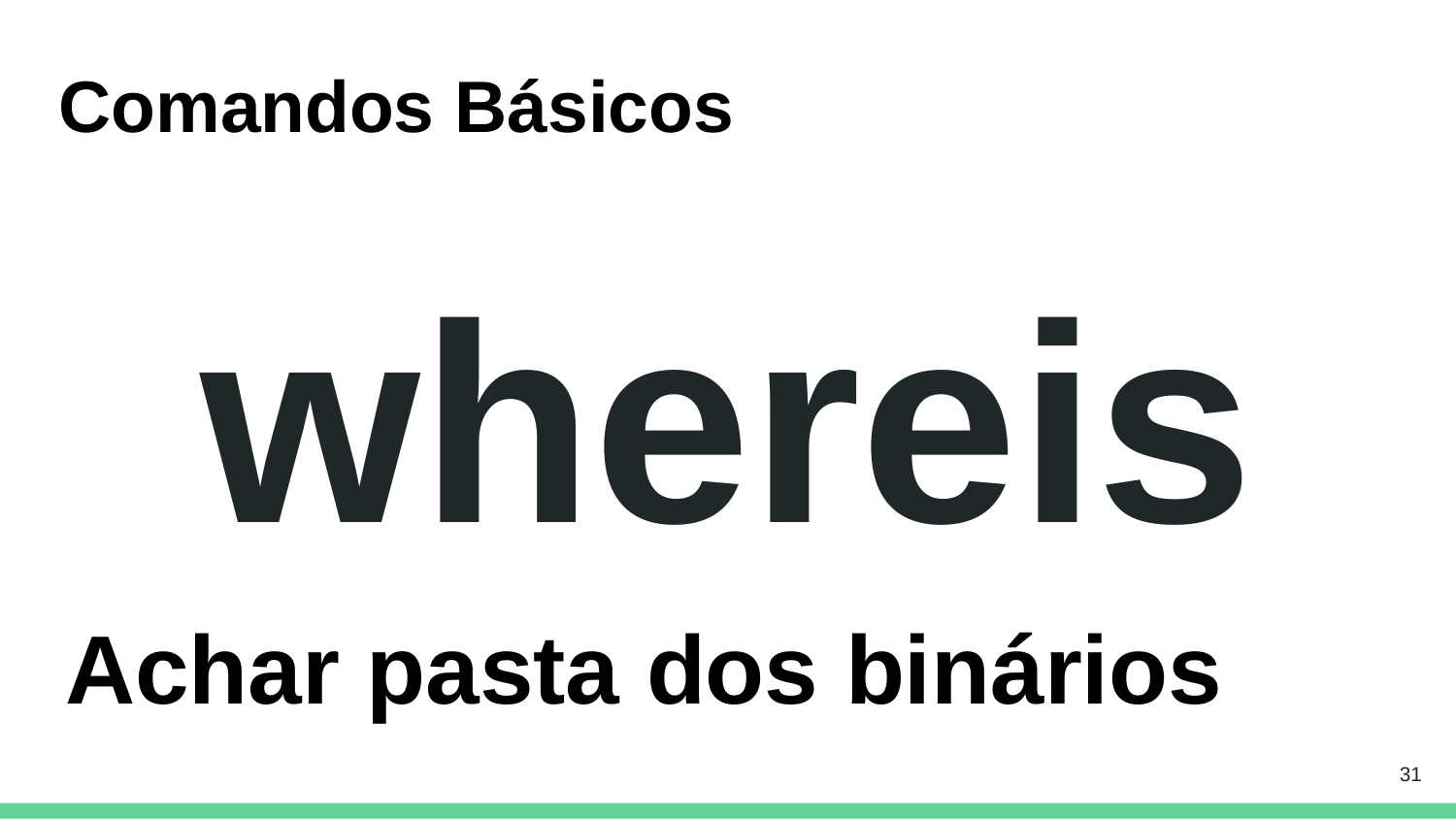

Comandos Básicos
# whereis
Achar pasta dos binários
31